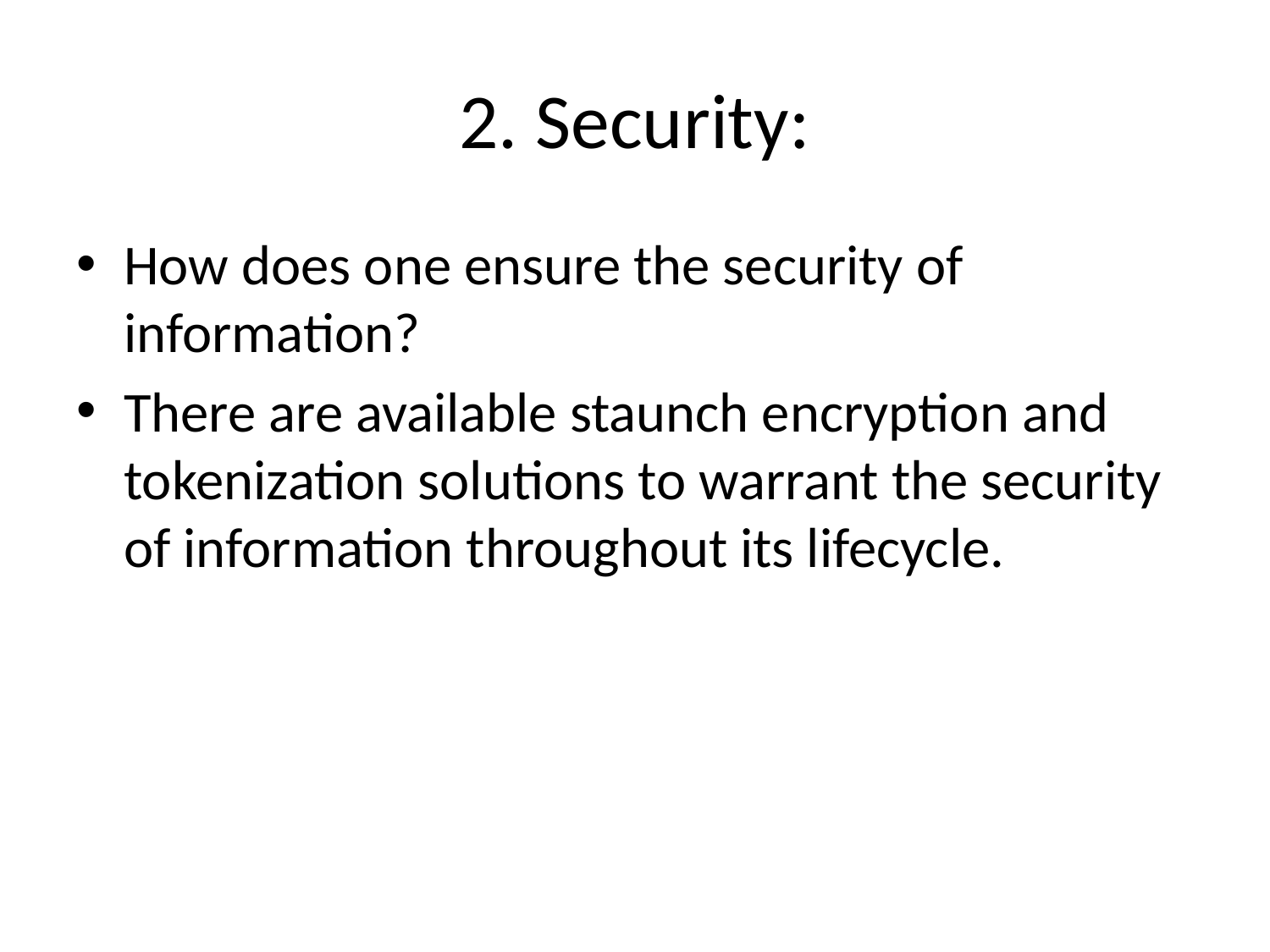

# 2. Security:
How does one ensure the security of information?
There are available staunch encryption and  tokenization solutions to warrant the security of information throughout its lifecycle.